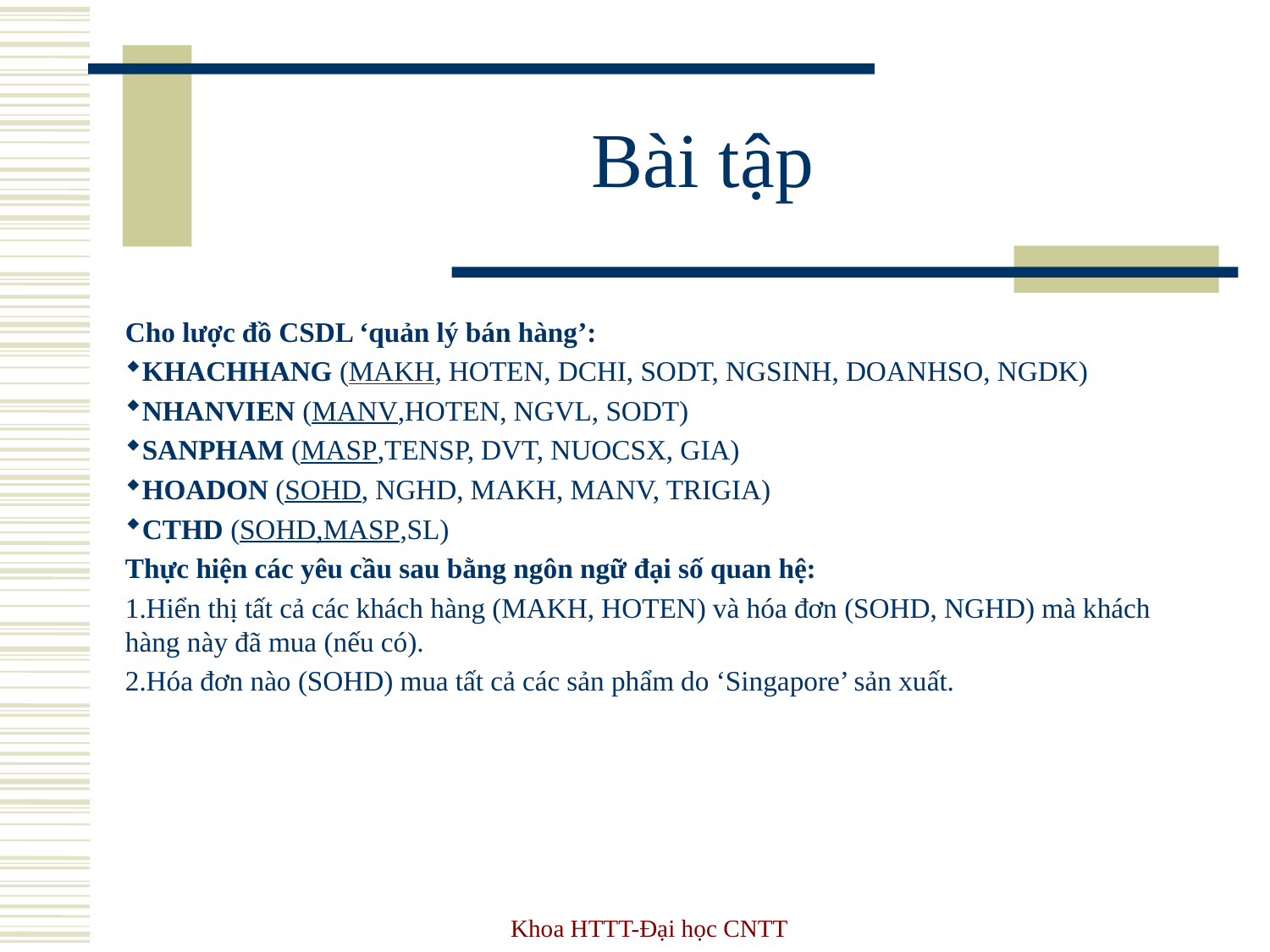

# Bài tập
Cho lược đồ CSDL ‘quản lý bán hàng’:
KHACHHANG (MAKH, HOTEN, DCHI, SODT, NGSINH, DOANHSO, NGDK)
NHANVIEN (MANV,HOTEN, NGVL, SODT)
SANPHAM (MASP,TENSP, DVT, NUOCSX, GIA)
HOADON (SOHD, NGHD, MAKH, MANV, TRIGIA)
CTHD (SOHD,MASP,SL)
Thực hiện các yêu cầu sau bằng ngôn ngữ đại số quan hệ:
Hiển thị tất cả các khách hàng (MAKH, HOTEN) và hóa đơn (SOHD, NGHD) mà khách hàng này đã mua (nếu có).
Hóa đơn nào (SOHD) mua tất cả các sản phẩm do ‘Singapore’ sản xuất.
Khoa HTTT-Đại học CNTT
45